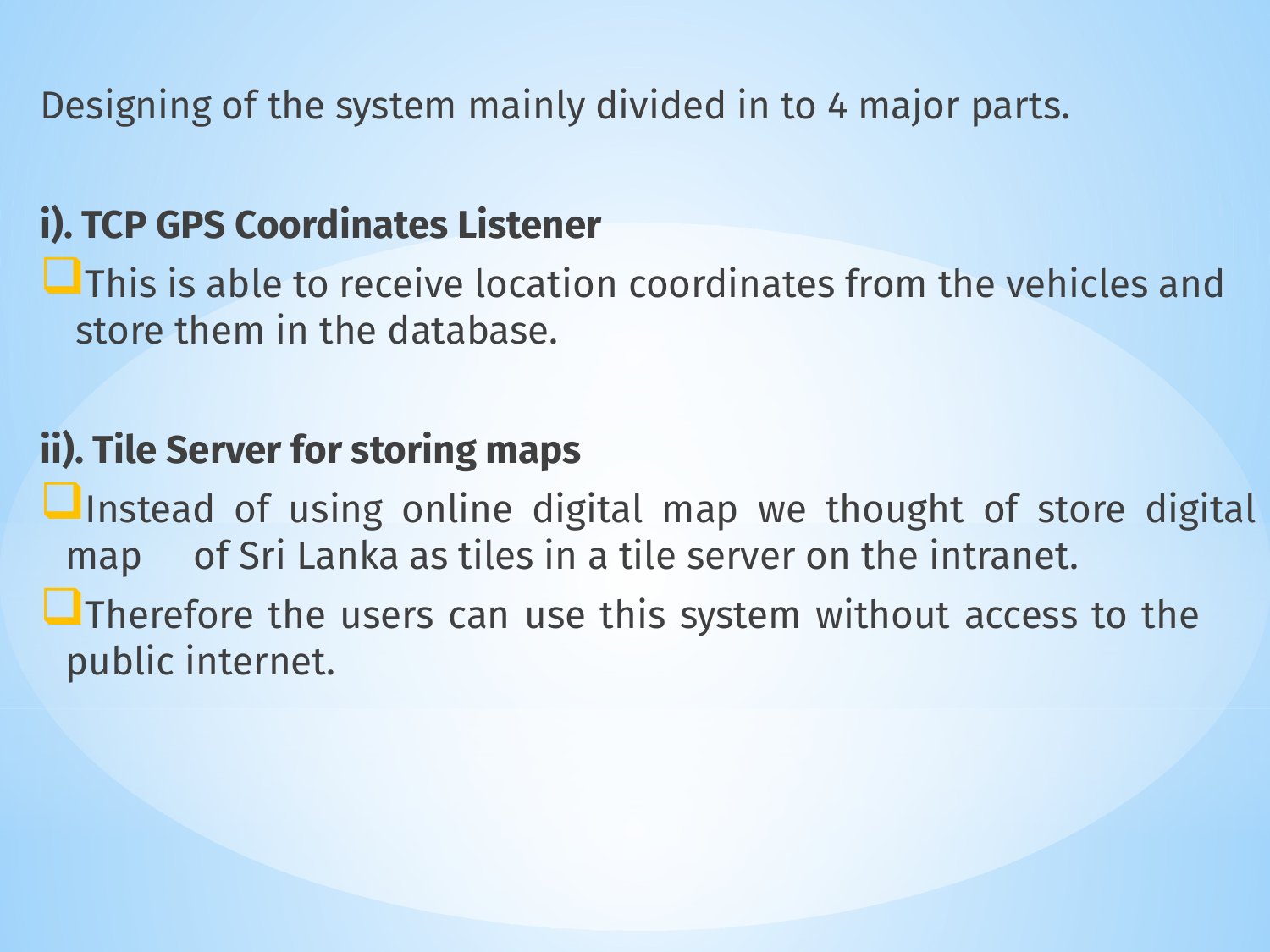

Designing of the system mainly divided in to 4 major parts.

i). TCP GPS Coordinates Listener
This is able to receive location coordinates from the vehicles and     store them in the database.

ii). Tile Server for storing maps
Instead of using online digital map we thought of store digital map     of Sri Lanka as tiles in a tile server on the intranet.
Therefore the users can use this system without access to the     public internet.